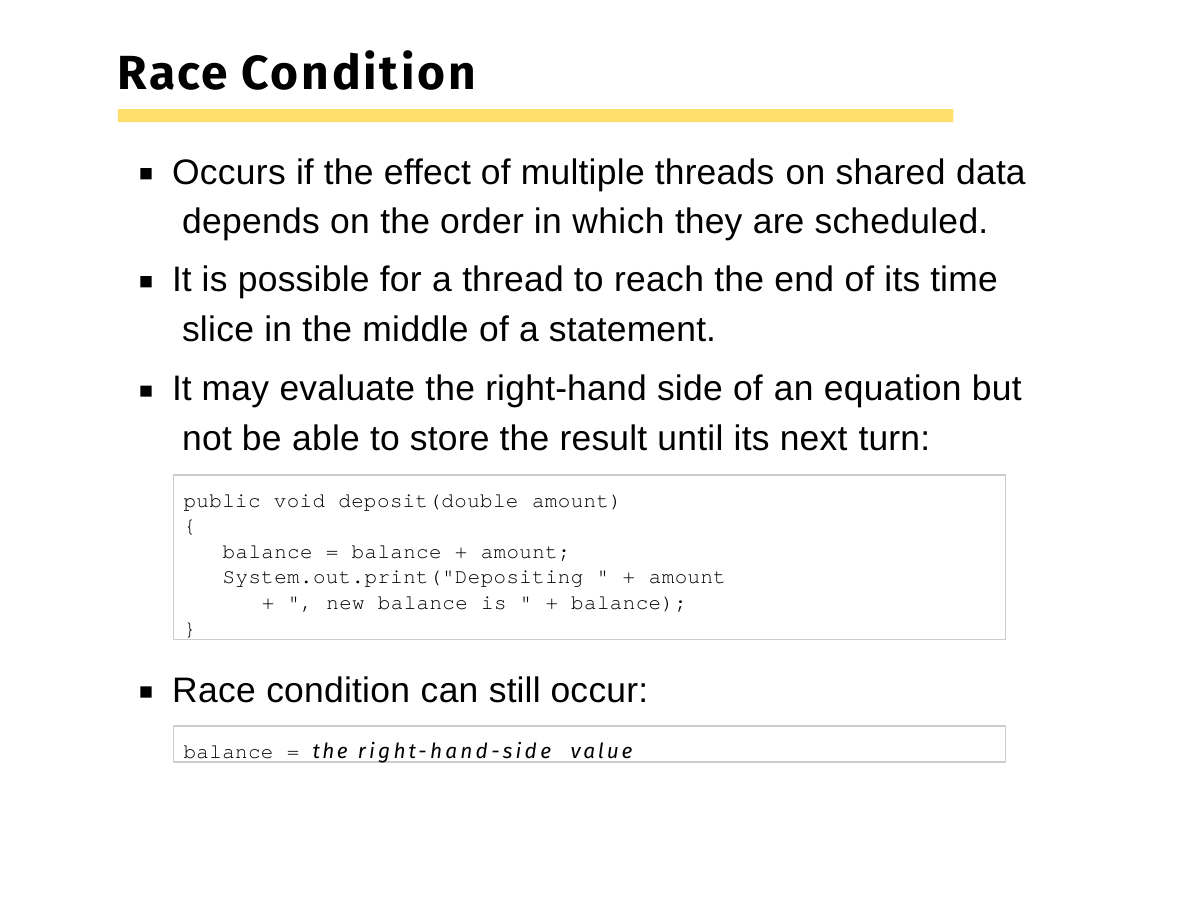

# Race Condition
Occurs if the effect of multiple threads on shared data  depends on the order in which they are scheduled.
It is possible for a thread to reach the end of its time  slice in the middle of a statement.
It may evaluate the right-hand side of an equation but  not be able to store the result until its next turn:

public void deposit(double amount)
{
balance = balance + amount;  System.out.print("Depositing " + amount
+ ", new balance is " + balance);
}
Race condition can still occur:

balance = the right-hand-side value